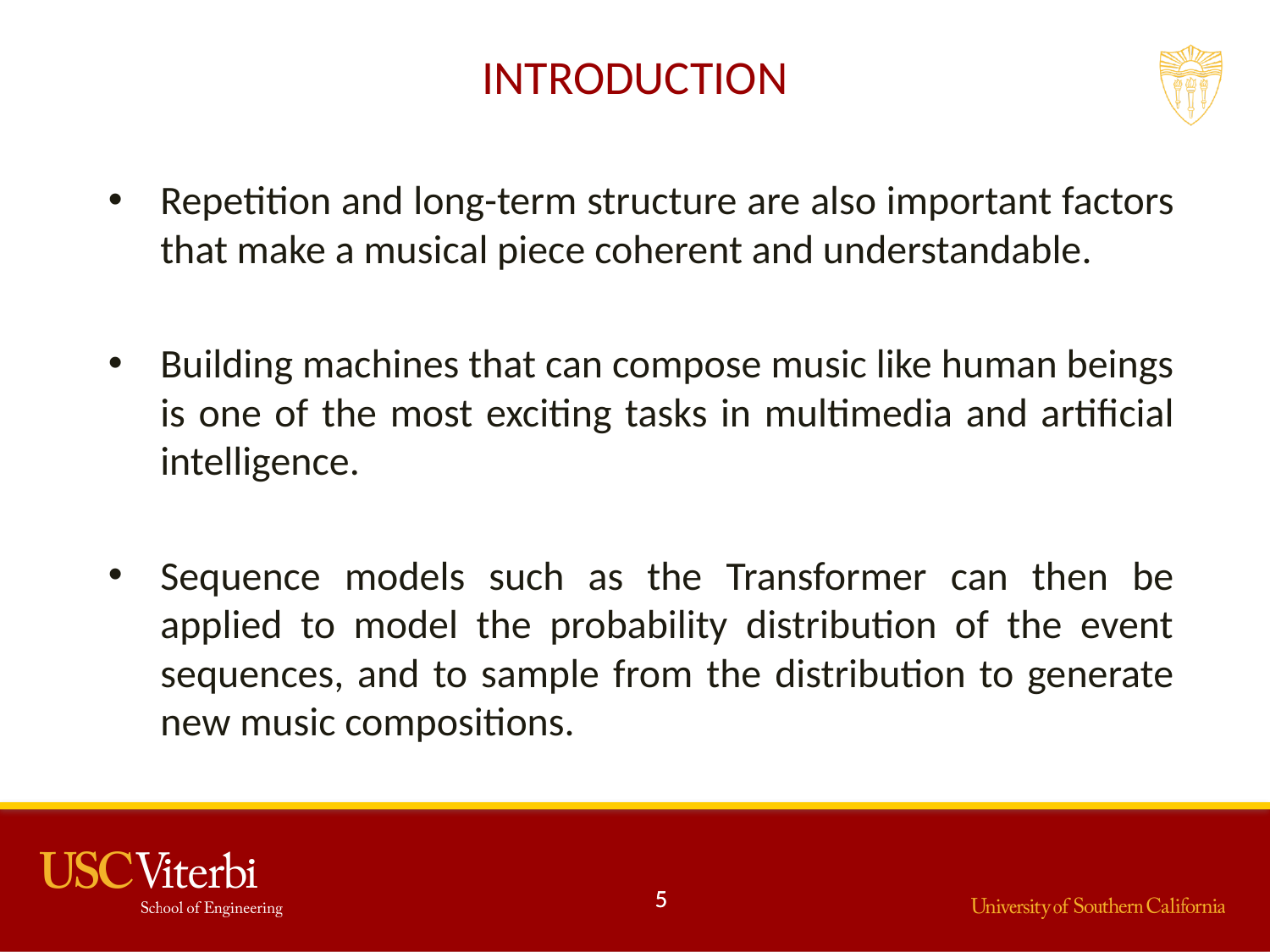

# INTRODUCTION
Repetition and long-term structure are also important factors that make a musical piece coherent and understandable.

Building machines that can compose music like human beings is one of the most exciting tasks in multimedia and artificial intelligence.

Sequence models such as the Transformer can then be applied to model the probability distribution of the event sequences, and to sample from the distribution to generate new music compositions.